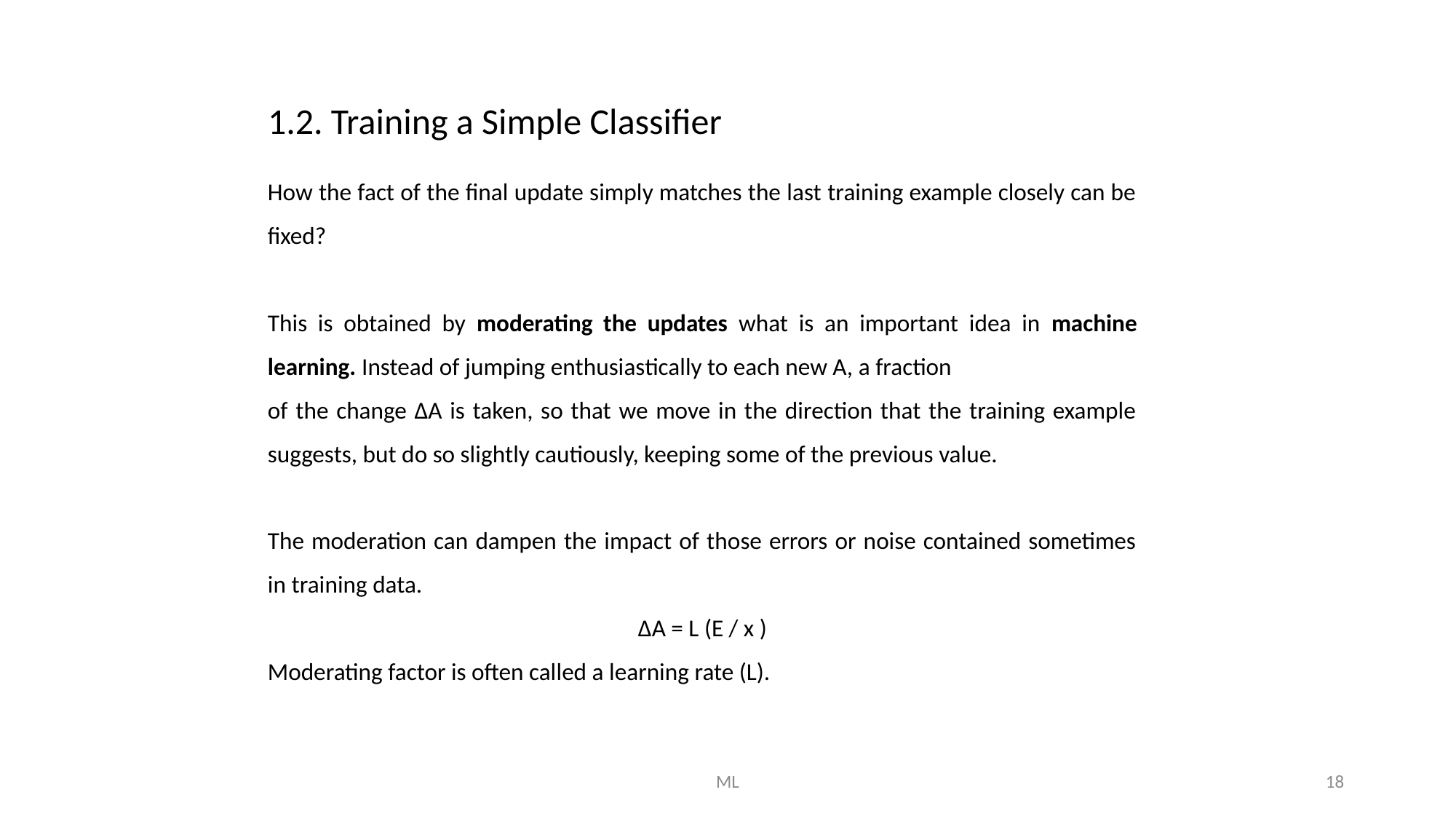

# 1.2. Training a Simple Classifier
How the fact of the final update simply matches the last training example closely can be fixed?

This is obtained by moderating the updates what is an important idea in machine learning. Instead of jumping enthusiastically to each new A, a fraction
of the change ΔA is taken, so that we move in the direction that the training example suggests, but do so slightly cautiously, keeping some of the previous value.

The moderation can dampen the impact of those errors or noise contained sometimes in training data.
ΔA = L (E / x )
Moderating factor is often called a learning rate (L).
ML
18